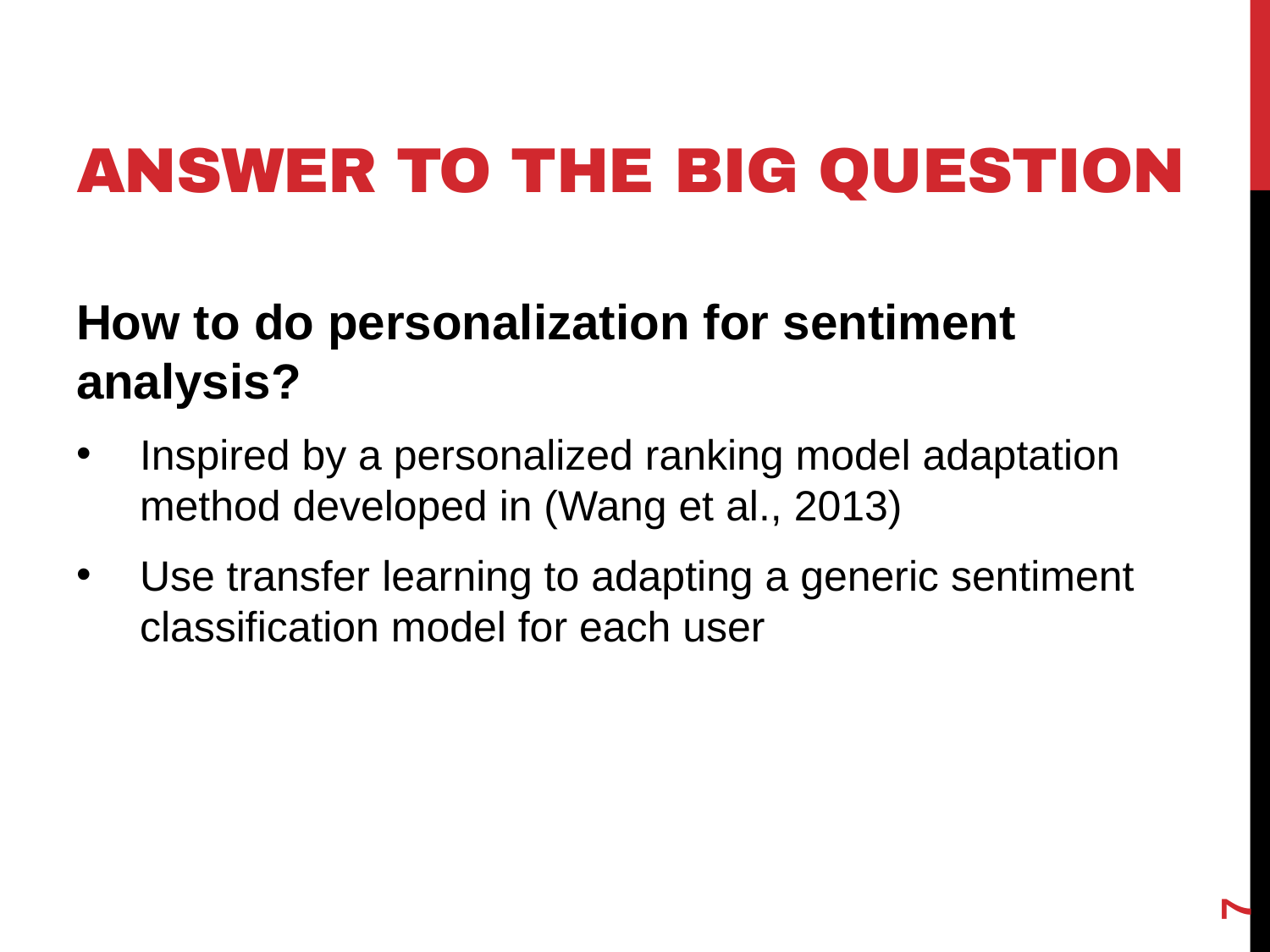

# Answer to The BIG Question
How to do personalization for sentiment analysis?
Inspired by a personalized ranking model adaptation method developed in (Wang et al., 2013)
Use transfer learning to adapting a generic sentiment classification model for each user
7